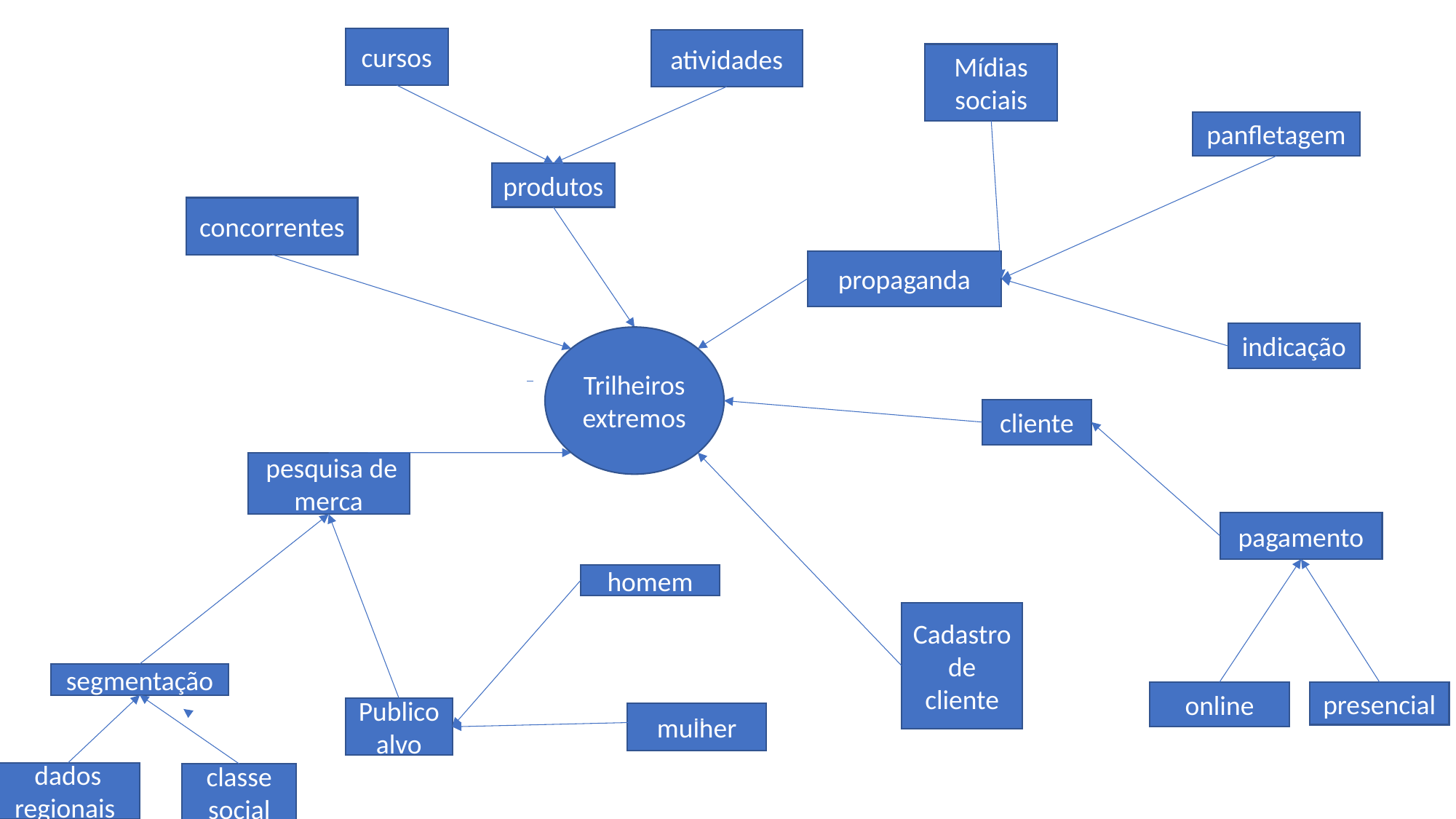

cursos
atividades
Mídias sociais
panfletagem
produtos
concorrentes
propaganda
indicação
Trilheiros extremos
cliente
 pesquisa de
merca
pagamento
homem
Cadastro de cliente
segmentação
online
presencial
Publico alvo
mulher
dados regionais
classe social